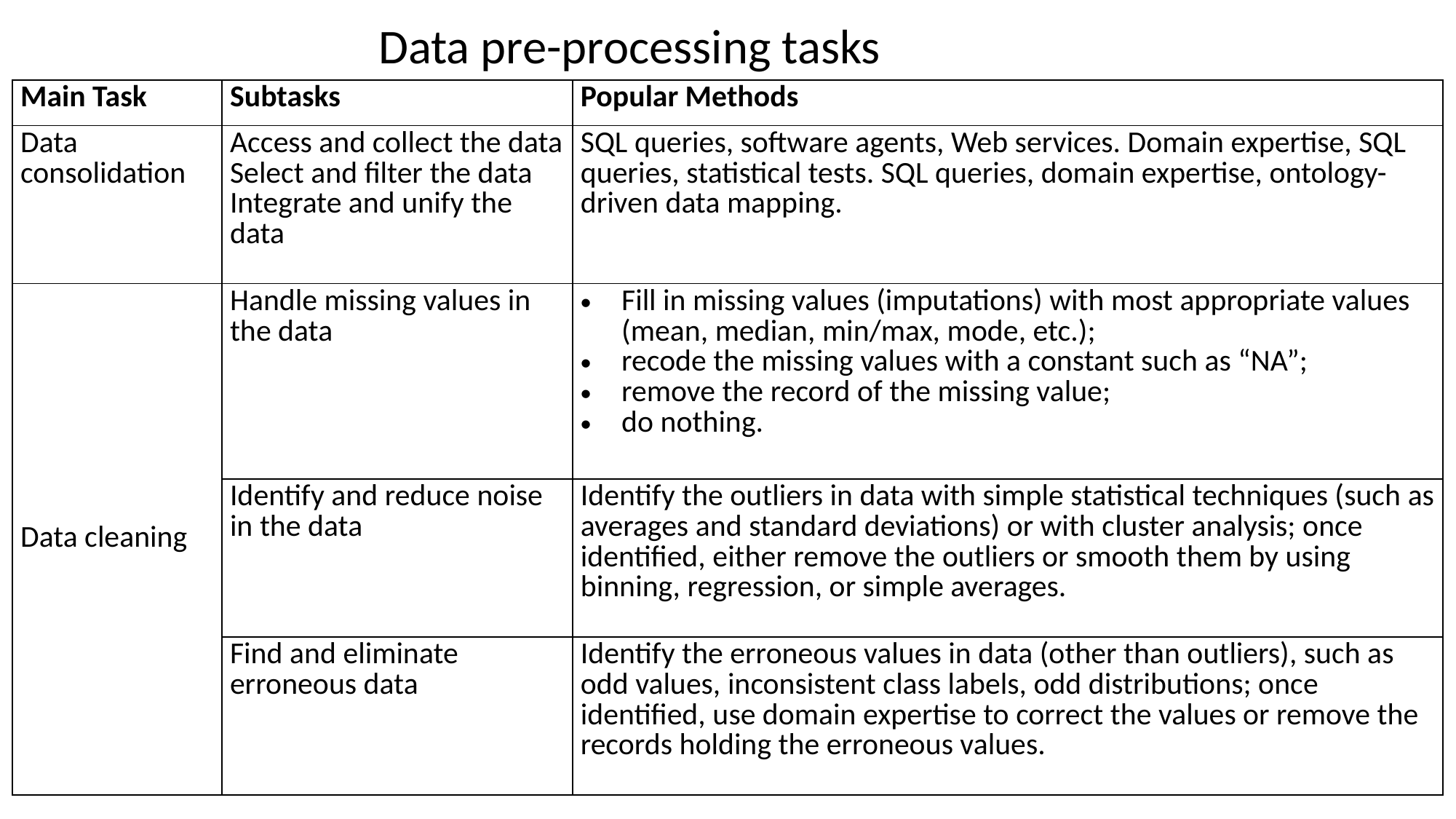

Data pre-processing tasks
| Main Task | Subtasks | Popular Methods |
| --- | --- | --- |
| Data consolidation | Access and collect the data Select and filter the data Integrate and unify the data | SQL queries, software agents, Web services. Domain expertise, SQL queries, statistical tests. SQL queries, domain expertise, ontology-driven data mapping. |
| Data cleaning | Handle missing values in the data | Fill in missing values (imputations) with most appropriate values (mean, median, min/max, mode, etc.); recode the missing values with a constant such as “NA”; remove the record of the missing value; do nothing. |
|  | Identify and reduce noise in the data | Identify the outliers in data with simple statistical techniques (such as averages and standard deviations) or with cluster analysis; once identified, either remove the outliers or smooth them by using binning, regression, or simple averages. |
|  | Find and eliminate erroneous data | Identify the erroneous values in data (other than outliers), such as odd values, inconsistent class labels, odd distributions; once identified, use domain expertise to correct the values or remove the records holding the erroneous values. |